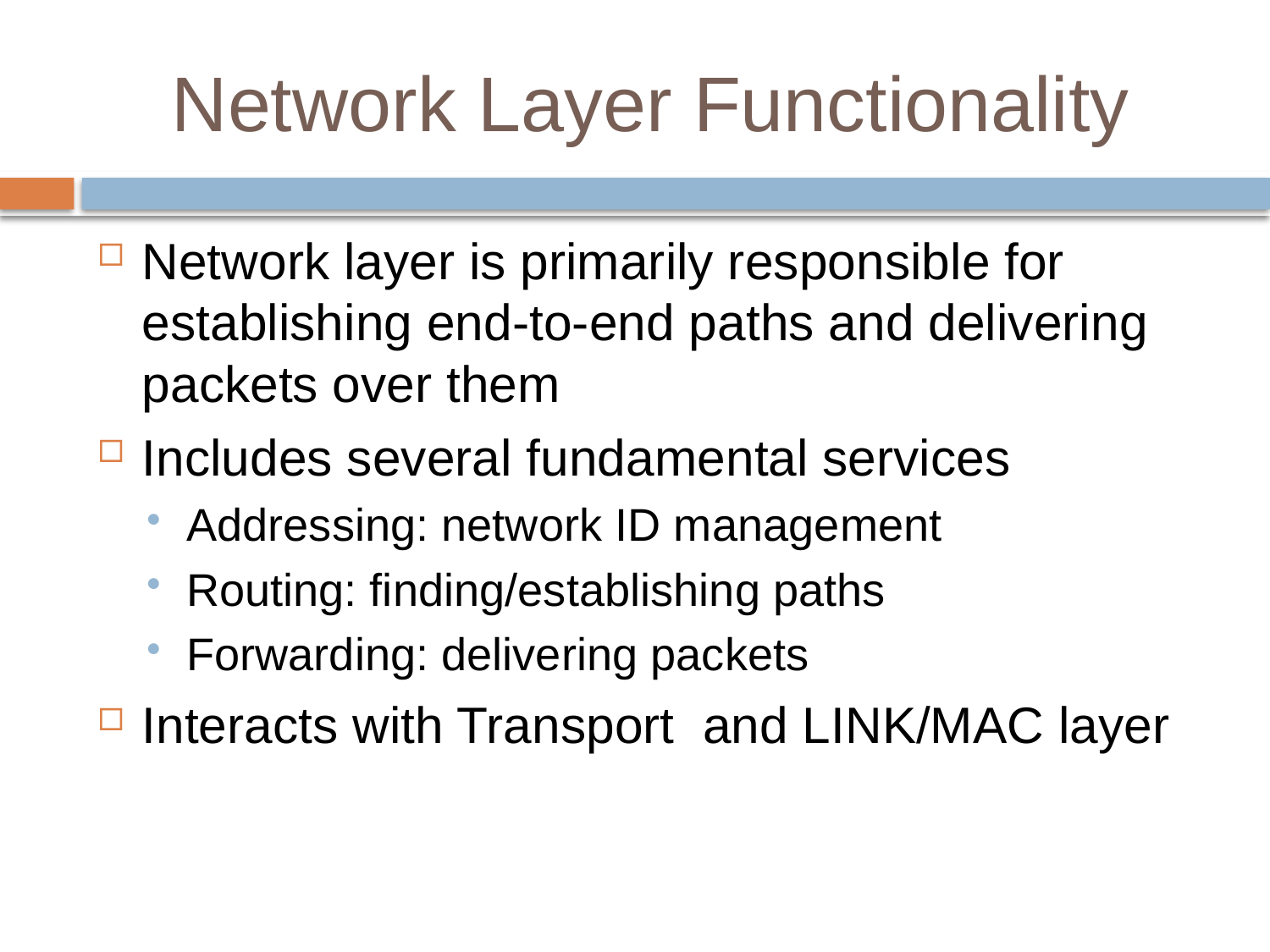

# Network Layer Functionality
Network layer is primarily responsible for establishing end-to-end paths and delivering packets over them
Includes several fundamental services
Addressing: network ID management
Routing: finding/establishing paths
Forwarding: delivering packets
Interacts with Transport  and LINK/MAC layer